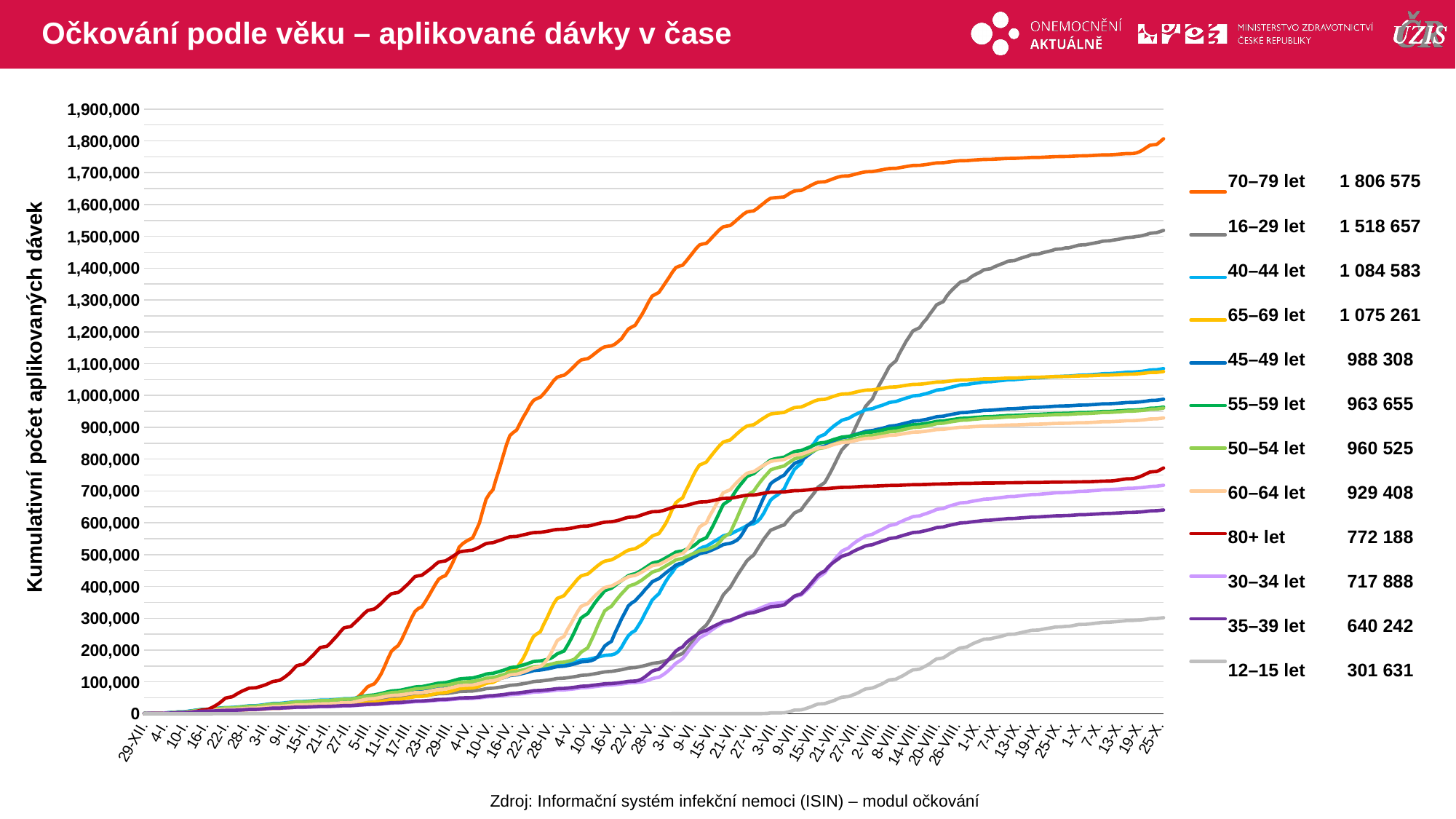

# Očkování podle věku – aplikované dávky v čase

### Chart

| Category | 70–79 | 16–29 | 40–44 | 65–69 | 45–49 | 55–59 | 50–54 | 60–64 | 80+ | 30–34 | 35–39 | 12–15 |
|---|---|---|---|---|---|---|---|---|---|---|---|---|
| 29-XII. | 356.0 | 803.0 | 882.0 | 406.0 | 795.0 | 671.0 | 758.0 | 531.0 | 418.0 | 613.0 | 512.0 | 0.0 |
| 30-XII. | 515.0 | 1205.0 | 1355.0 | 592.0 | 1183.0 | 1042.0 | 1132.0 | 827.0 | 616.0 | 880.0 | 752.0 | 0.0 |
| 31-XII. | 621.0 | 1351.0 | 1510.0 | 658.0 | 1307.0 | 1152.0 | 1254.0 | 915.0 | 739.0 | 984.0 | 841.0 | 0.0 |
| 1-I. | 630.0 | 1373.0 | 1553.0 | 672.0 | 1341.0 | 1180.0 | 1291.0 | 936.0 | 743.0 | 1001.0 | 860.0 | 0.0 |
| 2-I. | 674.0 | 1524.0 | 1748.0 | 729.0 | 1503.0 | 1302.0 | 1441.0 | 1045.0 | 755.0 | 1101.0 | 963.0 | 0.0 |
| 3-I. | 710.0 | 1621.0 | 1895.0 | 770.0 | 1621.0 | 1407.0 | 1553.0 | 1110.0 | 758.0 | 1184.0 | 1028.0 | 0.0 |
| 4-I. | 848.0 | 1971.0 | 2406.0 | 975.0 | 2082.0 | 1829.0 | 1975.0 | 1407.0 | 793.0 | 1473.0 | 1303.0 | 0.0 |
| 5-I. | 1015.0 | 2448.0 | 3014.0 | 1198.0 | 2658.0 | 2339.0 | 2568.0 | 1774.0 | 837.0 | 1835.0 | 1665.0 | 0.0 |
| 6-I. | 1267.0 | 3057.0 | 3819.0 | 1505.0 | 3410.0 | 2990.0 | 3308.0 | 2243.0 | 906.0 | 2289.0 | 2070.0 | 0.0 |
| 7-I. | 1743.0 | 3898.0 | 4784.0 | 1895.0 | 4351.0 | 3825.0 | 4239.0 | 2917.0 | 1324.0 | 2851.0 | 2632.0 | 0.0 |
| 8-I. | 2263.0 | 4859.0 | 6025.0 | 2359.0 | 5564.0 | 4839.0 | 5384.0 | 3701.0 | 2198.0 | 3522.0 | 3299.0 | 0.0 |
| 9-I. | 2449.0 | 5007.0 | 6234.0 | 2505.0 | 5775.0 | 5053.0 | 5579.0 | 3890.0 | 2386.0 | 3637.0 | 3437.0 | 0.0 |
| 10-I. | 2607.0 | 5155.0 | 6439.0 | 2636.0 | 5977.0 | 5235.0 | 5766.0 | 4039.0 | 2496.0 | 3752.0 | 3553.0 | 0.0 |
| 11-I. | 3080.0 | 6194.0 | 7730.0 | 3138.0 | 7164.0 | 6283.0 | 6853.0 | 4830.0 | 3143.0 | 4406.0 | 4220.0 | 0.0 |
| 12-I. | 4002.0 | 7315.0 | 9282.0 | 3848.0 | 8657.0 | 7563.0 | 8173.0 | 5861.0 | 4835.0 | 5224.0 | 5092.0 | 0.0 |
| 13-I. | 5221.0 | 8328.0 | 10724.0 | 4613.0 | 10042.0 | 8923.0 | 9612.0 | 6839.0 | 6566.0 | 5979.0 | 5954.0 | 0.0 |
| 14-I. | 6655.0 | 9417.0 | 12271.0 | 5513.0 | 11543.0 | 10403.0 | 11144.0 | 7970.0 | 8891.0 | 6756.0 | 6807.0 | 0.0 |
| 15-I. | 7902.0 | 10413.0 | 13659.0 | 6349.0 | 12861.0 | 11784.0 | 12593.0 | 9080.0 | 11222.0 | 7455.0 | 7542.0 | 0.0 |
| 16-I. | 8248.0 | 10548.0 | 13865.0 | 6520.0 | 13020.0 | 11980.0 | 12809.0 | 9255.0 | 12744.0 | 7545.0 | 7637.0 | 0.0 |
| 17-I. | 8475.0 | 10738.0 | 14032.0 | 6635.0 | 13176.0 | 12125.0 | 12979.0 | 9393.0 | 14405.0 | 7667.0 | 7728.0 | 0.0 |
| 18-I. | 9483.0 | 11518.0 | 15224.0 | 7373.0 | 14246.0 | 13177.0 | 14084.0 | 10279.0 | 19190.0 | 8284.0 | 8333.0 | 0.0 |
| 19-I. | 10482.0 | 12263.0 | 16362.0 | 8133.0 | 15365.0 | 14331.0 | 15249.0 | 11190.0 | 24942.0 | 8837.0 | 8897.0 | 1.0 |
| 20-I. | 11616.0 | 13039.0 | 17429.0 | 8859.0 | 16458.0 | 15505.0 | 16419.0 | 12156.0 | 31578.0 | 9373.0 | 9484.0 | 1.0 |
| 21-I. | 12762.0 | 13753.0 | 18503.0 | 9527.0 | 17448.0 | 16586.0 | 17538.0 | 12939.0 | 39931.0 | 9865.0 | 10012.0 | 1.0 |
| 22-I. | 13624.0 | 14320.0 | 19351.0 | 10006.0 | 18234.0 | 17432.0 | 18345.0 | 13513.0 | 48939.0 | 10250.0 | 10433.0 | 1.0 |
| 23-I. | 13839.0 | 14465.0 | 19554.0 | 10111.0 | 18409.0 | 17623.0 | 18556.0 | 13668.0 | 51447.0 | 10347.0 | 10533.0 | 1.0 |
| 24-I. | 13970.0 | 14587.0 | 19716.0 | 10197.0 | 18554.0 | 17759.0 | 18705.0 | 13772.0 | 53300.0 | 10441.0 | 10608.0 | 1.0 |
| 25-I. | 14491.0 | 15227.0 | 20533.0 | 10643.0 | 19331.0 | 18493.0 | 19434.0 | 14319.0 | 59479.0 | 10895.0 | 11043.0 | 1.0 |
| 26-I. | 15148.0 | 16027.0 | 21511.0 | 11228.0 | 20273.0 | 19481.0 | 20453.0 | 15038.0 | 65872.0 | 11429.0 | 11581.0 | 1.0 |
| 27-I. | 15745.0 | 16811.0 | 22543.0 | 11691.0 | 21270.0 | 20430.0 | 21495.0 | 15729.0 | 71378.0 | 11977.0 | 12127.0 | 1.0 |
| 28-I. | 16369.0 | 17686.0 | 23645.0 | 12183.0 | 22303.0 | 21362.0 | 22515.0 | 16514.0 | 76040.0 | 12566.0 | 12804.0 | 1.0 |
| 29-I. | 17028.0 | 18611.0 | 24898.0 | 12735.0 | 23627.0 | 22497.0 | 23767.0 | 17405.0 | 80396.0 | 13219.0 | 13448.0 | 1.0 |
| 30-I. | 17167.0 | 18714.0 | 25031.0 | 12854.0 | 23768.0 | 22642.0 | 23886.0 | 17525.0 | 81028.0 | 13289.0 | 13514.0 | 1.0 |
| 31-I. | 17323.0 | 18829.0 | 25170.0 | 12962.0 | 23894.0 | 22760.0 | 24017.0 | 17636.0 | 81691.0 | 13374.0 | 13605.0 | 1.0 |
| 1-II. | 17959.0 | 19782.0 | 26368.0 | 13522.0 | 24979.0 | 23743.0 | 25076.0 | 18423.0 | 84646.0 | 14001.0 | 14221.0 | 1.0 |
| 2-II. | 18836.0 | 20854.0 | 27759.0 | 14207.0 | 26377.0 | 24955.0 | 26360.0 | 19393.0 | 88000.0 | 14723.0 | 15026.0 | 1.0 |
| 3-II. | 19992.0 | 21869.0 | 29229.0 | 14972.0 | 27801.0 | 26336.0 | 27770.0 | 20370.0 | 91638.0 | 15476.0 | 15851.0 | 1.0 |
| 4-II. | 21337.0 | 23044.0 | 30805.0 | 15874.0 | 29348.0 | 27809.0 | 29339.0 | 21482.0 | 96443.0 | 16302.0 | 16757.0 | 1.0 |
| 5-II. | 22493.0 | 24035.0 | 32158.0 | 16679.0 | 30659.0 | 29112.0 | 30737.0 | 22567.0 | 101226.0 | 16979.0 | 17483.0 | 1.0 |
| 6-II. | 22655.0 | 24154.0 | 32322.0 | 16795.0 | 30795.0 | 29262.0 | 30897.0 | 22710.0 | 103013.0 | 17075.0 | 17568.0 | 1.0 |
| 7-II. | 22818.0 | 24293.0 | 32435.0 | 16885.0 | 30935.0 | 29402.0 | 31026.0 | 22816.0 | 105129.0 | 17154.0 | 17636.0 | 1.0 |
| 8-II. | 23783.0 | 25127.0 | 33619.0 | 17534.0 | 32005.0 | 30478.0 | 32085.0 | 23710.0 | 111243.0 | 17727.0 | 18260.0 | 1.0 |
| 9-II. | 24925.0 | 25835.0 | 34757.0 | 18254.0 | 33102.0 | 31581.0 | 33156.0 | 24559.0 | 118877.0 | 18291.0 | 18822.0 | 1.0 |
| 10-II. | 26258.0 | 26534.0 | 35895.0 | 18987.0 | 34237.0 | 32806.0 | 34346.0 | 25504.0 | 127667.0 | 18779.0 | 19399.0 | 1.0 |
| 11-II. | 27987.0 | 27344.0 | 37124.0 | 19898.0 | 35479.0 | 34061.0 | 35601.0 | 26554.0 | 138946.0 | 19342.0 | 20063.0 | 1.0 |
| 12-II. | 29462.0 | 28136.0 | 38277.0 | 20686.0 | 36572.0 | 35219.0 | 36760.0 | 27441.0 | 150387.0 | 19856.0 | 20618.0 | 1.0 |
| 13-II. | 29801.0 | 28278.0 | 38436.0 | 20826.0 | 36719.0 | 35407.0 | 36943.0 | 27589.0 | 153326.0 | 19934.0 | 20685.0 | 1.0 |
| 14-II. | 29888.0 | 28317.0 | 38486.0 | 20893.0 | 36763.0 | 35488.0 | 37026.0 | 27642.0 | 155128.0 | 19960.0 | 20714.0 | 1.0 |
| 15-II. | 30829.0 | 28925.0 | 39268.0 | 21417.0 | 37486.0 | 36215.0 | 37795.0 | 28221.0 | 164059.0 | 20384.0 | 21121.0 | 1.0 |
| 16-II. | 32043.0 | 29620.0 | 40054.0 | 22016.0 | 38165.0 | 36966.0 | 38587.0 | 28841.0 | 174678.0 | 20745.0 | 21501.0 | 1.0 |
| 17-II. | 33345.0 | 30309.0 | 40829.0 | 22619.0 | 38944.0 | 37846.0 | 39504.0 | 29531.0 | 184877.0 | 21156.0 | 21938.0 | 2.0 |
| 18-II. | 34714.0 | 30928.0 | 41716.0 | 23412.0 | 39802.0 | 38827.0 | 40446.0 | 30362.0 | 196688.0 | 21601.0 | 22422.0 | 2.0 |
| 19-II. | 35974.0 | 31643.0 | 42561.0 | 24028.0 | 40629.0 | 39725.0 | 41351.0 | 31010.0 | 207916.0 | 22025.0 | 22885.0 | 2.0 |
| 20-II. | 36115.0 | 31739.0 | 42649.0 | 24114.0 | 40733.0 | 39818.0 | 41440.0 | 31098.0 | 210137.0 | 22085.0 | 22944.0 | 2.0 |
| 21-II. | 36180.0 | 31769.0 | 42676.0 | 24154.0 | 40806.0 | 39865.0 | 41496.0 | 31148.0 | 211817.0 | 22109.0 | 22964.0 | 2.0 |
| 22-II. | 37046.0 | 32381.0 | 43329.0 | 24616.0 | 41378.0 | 40576.0 | 42169.0 | 31704.0 | 221846.0 | 22527.0 | 23296.0 | 2.0 |
| 23-II. | 38095.0 | 33096.0 | 44216.0 | 25256.0 | 42201.0 | 41424.0 | 43065.0 | 32372.0 | 233857.0 | 23023.0 | 23819.0 | 2.0 |
| 24-II. | 39498.0 | 33861.0 | 45089.0 | 25973.0 | 43053.0 | 42370.0 | 44000.0 | 33212.0 | 245069.0 | 23565.0 | 24288.0 | 2.0 |
| 25-II. | 41163.0 | 34737.0 | 46153.0 | 26765.0 | 44124.0 | 43436.0 | 45074.0 | 34077.0 | 258417.0 | 24167.0 | 24922.0 | 2.0 |
| 26-II. | 43119.0 | 35656.0 | 47186.0 | 27578.0 | 45068.0 | 44500.0 | 46068.0 | 34942.0 | 269832.0 | 24740.0 | 25461.0 | 2.0 |
| 27-II. | 43441.0 | 35798.0 | 47336.0 | 27655.0 | 45179.0 | 44619.0 | 46178.0 | 35036.0 | 272071.0 | 24822.0 | 25528.0 | 2.0 |
| 28-II. | 43584.0 | 35897.0 | 47460.0 | 27727.0 | 45300.0 | 44821.0 | 46340.0 | 35167.0 | 273731.0 | 24900.0 | 25574.0 | 2.0 |
| 1-III. | 46265.0 | 36669.0 | 48678.0 | 28787.0 | 46456.0 | 46515.0 | 47532.0 | 36617.0 | 283758.0 | 25497.0 | 26241.0 | 2.0 |
| 2-III. | 51585.0 | 37605.0 | 50328.0 | 30331.0 | 48014.0 | 49717.0 | 49332.0 | 39326.0 | 293742.0 | 26187.0 | 27018.0 | 2.0 |
| 3-III. | 60679.0 | 38666.0 | 52210.0 | 31983.0 | 49833.0 | 52402.0 | 51276.0 | 41707.0 | 304244.0 | 26972.0 | 27880.0 | 2.0 |
| 4-III. | 72854.0 | 39529.0 | 53857.0 | 33747.0 | 51467.0 | 54860.0 | 53026.0 | 44251.0 | 315262.0 | 27563.0 | 28700.0 | 2.0 |
| 5-III. | 84704.0 | 40491.0 | 55451.0 | 35163.0 | 52959.0 | 57100.0 | 54696.0 | 46165.0 | 324262.0 | 28280.0 | 29447.0 | 3.0 |
| 6-III. | 89606.0 | 40851.0 | 56009.0 | 35755.0 | 53490.0 | 58215.0 | 55449.0 | 46995.0 | 326878.0 | 28518.0 | 29734.0 | 3.0 |
| 7-III. | 94281.0 | 41239.0 | 56639.0 | 36410.0 | 54108.0 | 59112.0 | 56199.0 | 47670.0 | 329204.0 | 28741.0 | 30011.0 | 3.0 |
| 8-III. | 108187.0 | 42125.0 | 58100.0 | 37600.0 | 55481.0 | 61361.0 | 57850.0 | 49513.0 | 337210.0 | 29405.0 | 30739.0 | 3.0 |
| 9-III. | 125585.0 | 43278.0 | 59958.0 | 39016.0 | 57428.0 | 63844.0 | 60164.0 | 51619.0 | 346893.0 | 30173.0 | 31576.0 | 4.0 |
| 10-III. | 148238.0 | 44659.0 | 61761.0 | 40529.0 | 59014.0 | 66441.0 | 62032.0 | 53538.0 | 357282.0 | 31042.0 | 32558.0 | 4.0 |
| 11-III. | 173176.0 | 46227.0 | 63849.0 | 42366.0 | 61023.0 | 69087.0 | 64224.0 | 55646.0 | 368123.0 | 32090.0 | 33632.0 | 5.0 |
| 12-III. | 195624.0 | 47712.0 | 66062.0 | 44226.0 | 62954.0 | 71428.0 | 66254.0 | 57348.0 | 376764.0 | 32971.0 | 34598.0 | 5.0 |
| 13-III. | 206079.0 | 48154.0 | 66726.0 | 44693.0 | 63764.0 | 72379.0 | 67021.0 | 57958.0 | 379200.0 | 33187.0 | 34898.0 | 6.0 |
| 14-III. | 213703.0 | 48524.0 | 67244.0 | 45020.0 | 64228.0 | 73018.0 | 67649.0 | 58326.0 | 380892.0 | 33380.0 | 35122.0 | 8.0 |
| 15-III. | 231619.0 | 49809.0 | 68796.0 | 46356.0 | 65536.0 | 74621.0 | 69041.0 | 59475.0 | 388519.0 | 34095.0 | 35798.0 | 8.0 |
| 16-III. | 254485.0 | 51230.0 | 70894.0 | 48117.0 | 67468.0 | 77029.0 | 71345.0 | 61179.0 | 398709.0 | 35086.0 | 36750.0 | 8.0 |
| 17-III. | 277806.0 | 52614.0 | 72660.0 | 49849.0 | 69176.0 | 79284.0 | 73392.0 | 62797.0 | 408380.0 | 35992.0 | 37640.0 | 8.0 |
| 18-III. | 301587.0 | 53939.0 | 74433.0 | 51679.0 | 70878.0 | 81497.0 | 75530.0 | 64352.0 | 419910.0 | 36851.0 | 38585.0 | 8.0 |
| 19-III. | 321484.0 | 55604.0 | 76505.0 | 53726.0 | 72786.0 | 83991.0 | 77801.0 | 66252.0 | 430920.0 | 37748.0 | 39664.0 | 8.0 |
| 20-III. | 330768.0 | 56188.0 | 77121.0 | 54188.0 | 73331.0 | 84853.0 | 78815.0 | 66682.0 | 433342.0 | 38052.0 | 39994.0 | 9.0 |
| 21-III. | 335621.0 | 56480.0 | 77405.0 | 54371.0 | 73630.0 | 85192.0 | 79238.0 | 66877.0 | 434974.0 | 38233.0 | 40128.0 | 9.0 |
| 22-III. | 351504.0 | 57493.0 | 78925.0 | 56098.0 | 75141.0 | 87244.0 | 81010.0 | 68558.0 | 442841.0 | 38916.0 | 40838.0 | 9.0 |
| 23-III. | 369158.0 | 58715.0 | 80443.0 | 58050.0 | 76724.0 | 89483.0 | 82822.0 | 70347.0 | 450873.0 | 39674.0 | 41660.0 | 9.0 |
| 24-III. | 387972.0 | 59963.0 | 82202.0 | 60418.0 | 78456.0 | 91763.0 | 84662.0 | 72408.0 | 458974.0 | 40570.0 | 42478.0 | 9.0 |
| 25-III. | 406452.0 | 61276.0 | 84081.0 | 62746.0 | 80260.0 | 93972.0 | 86461.0 | 74501.0 | 468851.0 | 41391.0 | 43361.0 | 9.0 |
| 26-III. | 422755.0 | 62894.0 | 86345.0 | 65173.0 | 82286.0 | 96413.0 | 88598.0 | 76626.0 | 476741.0 | 42464.0 | 44511.0 | 10.0 |
| 27-III. | 429771.0 | 63267.0 | 86824.0 | 65744.0 | 82673.0 | 97197.0 | 89113.0 | 77129.0 | 478693.0 | 42700.0 | 44786.0 | 10.0 |
| 28-III. | 433957.0 | 63560.0 | 87271.0 | 66387.0 | 83151.0 | 97874.0 | 89606.0 | 77572.0 | 480090.0 | 42893.0 | 44997.0 | 10.0 |
| 29-III. | 451042.0 | 64653.0 | 88998.0 | 69051.0 | 84848.0 | 100261.0 | 91336.0 | 79897.0 | 486794.0 | 43697.0 | 45890.0 | 10.0 |
| 30-III. | 472061.0 | 66121.0 | 91016.0 | 71951.0 | 87190.0 | 103036.0 | 93738.0 | 82554.0 | 493351.0 | 44639.0 | 46885.0 | 10.0 |
| 31-III. | 495539.0 | 67794.0 | 93138.0 | 74939.0 | 89290.0 | 105935.0 | 95907.0 | 85053.0 | 500520.0 | 45689.0 | 47995.0 | 10.0 |
| 1-IV. | 523425.0 | 69665.0 | 95623.0 | 78366.0 | 91600.0 | 109126.0 | 98456.0 | 87945.0 | 507980.0 | 46950.0 | 49321.0 | 10.0 |
| 2-IV. | 533787.0 | 70247.0 | 96534.0 | 79381.0 | 92350.0 | 110260.0 | 99368.0 | 88733.0 | 510097.0 | 47323.0 | 49740.0 | 11.0 |
| 3-IV. | 541211.0 | 70752.0 | 97176.0 | 80025.0 | 92993.0 | 111110.0 | 100074.0 | 89429.0 | 511629.0 | 47614.0 | 50078.0 | 11.0 |
| 4-IV. | 547115.0 | 71065.0 | 97715.0 | 80444.0 | 93529.0 | 111819.0 | 100649.0 | 89853.0 | 513008.0 | 47801.0 | 50299.0 | 11.0 |
| 5-IV. | 552298.0 | 71377.0 | 98118.0 | 80823.0 | 93869.0 | 112293.0 | 101171.0 | 90289.0 | 513938.0 | 47994.0 | 50503.0 | 11.0 |
| 6-IV. | 575287.0 | 73022.0 | 100014.0 | 83184.0 | 95804.0 | 115048.0 | 103412.0 | 92558.0 | 518476.0 | 48948.0 | 51477.0 | 11.0 |
| 7-IV. | 598884.0 | 74326.0 | 101774.0 | 86057.0 | 97704.0 | 117736.0 | 105619.0 | 94811.0 | 523040.0 | 49818.0 | 52329.0 | 11.0 |
| 8-IV. | 638090.0 | 76290.0 | 104338.0 | 90605.0 | 100155.0 | 120800.0 | 108341.0 | 97957.0 | 529383.0 | 51055.0 | 53742.0 | 11.0 |
| 9-IV. | 674049.0 | 78824.0 | 107455.0 | 95464.0 | 103331.0 | 124569.0 | 111560.0 | 101327.0 | 534594.0 | 52706.0 | 55360.0 | 14.0 |
| 10-IV. | 691380.0 | 79691.0 | 109047.0 | 97326.0 | 104618.0 | 126078.0 | 112847.0 | 102558.0 | 536448.0 | 53252.0 | 56208.0 | 15.0 |
| 11-IV. | 703429.0 | 80306.0 | 109874.0 | 98368.0 | 105361.0 | 126905.0 | 113742.0 | 103275.0 | 537541.0 | 53579.0 | 56577.0 | 15.0 |
| 12-IV. | 739564.0 | 81822.0 | 112287.0 | 103743.0 | 107692.0 | 129963.0 | 116399.0 | 106512.0 | 541085.0 | 54559.0 | 57709.0 | 15.0 |
| 13-IV. | 773044.0 | 83358.0 | 115080.0 | 109107.0 | 110368.0 | 133099.0 | 119536.0 | 109613.0 | 544802.0 | 55680.0 | 58923.0 | 15.0 |
| 14-IV. | 809572.0 | 84876.0 | 117557.0 | 115927.0 | 112986.0 | 136193.0 | 122534.0 | 112932.0 | 548345.0 | 56752.0 | 60072.0 | 15.0 |
| 15-IV. | 845567.0 | 86903.0 | 120620.0 | 126499.0 | 115850.0 | 139857.0 | 125705.0 | 117014.0 | 552505.0 | 58105.0 | 61490.0 | 15.0 |
| 16-IV. | 873921.0 | 89239.0 | 124856.0 | 136138.0 | 119929.0 | 144247.0 | 129737.0 | 121672.0 | 555895.0 | 59729.0 | 63455.0 | 16.0 |
| 17-IV. | 883702.0 | 90158.0 | 126298.0 | 140628.0 | 121224.0 | 146079.0 | 131569.0 | 122974.0 | 556630.0 | 60379.0 | 64292.0 | 16.0 |
| 18-IV. | 891477.0 | 90914.0 | 127354.0 | 143382.0 | 122099.0 | 147023.0 | 132433.0 | 123824.0 | 557177.0 | 60894.0 | 64903.0 | 16.0 |
| 19-IV. | 912426.0 | 92742.0 | 130193.0 | 158951.0 | 124655.0 | 150186.0 | 135424.0 | 127342.0 | 559570.0 | 62076.0 | 66294.0 | 16.0 |
| 20-IV. | 932585.0 | 94429.0 | 132676.0 | 175274.0 | 127139.0 | 153322.0 | 138164.0 | 130872.0 | 562070.0 | 63194.0 | 67582.0 | 16.0 |
| 21-IV. | 950203.0 | 96202.0 | 135123.0 | 197155.0 | 129681.0 | 156555.0 | 140898.0 | 134804.0 | 564408.0 | 64470.0 | 68895.0 | 16.0 |
| 22-IV. | 970177.0 | 98387.0 | 138133.0 | 222906.0 | 132473.0 | 160379.0 | 144047.0 | 139319.0 | 567080.0 | 65891.0 | 70358.0 | 16.0 |
| 23-IV. | 984532.0 | 100982.0 | 141609.0 | 242986.0 | 135364.0 | 164071.0 | 147406.0 | 143751.0 | 569001.0 | 67714.0 | 72254.0 | 19.0 |
| 24-IV. | 990641.0 | 102005.0 | 142579.0 | 251152.0 | 136392.0 | 165018.0 | 148315.0 | 145656.0 | 569583.0 | 68249.0 | 72748.0 | 20.0 |
| 25-IV. | 994640.0 | 102613.0 | 143324.0 | 257558.0 | 137248.0 | 165882.0 | 149034.0 | 148620.0 | 569930.0 | 68695.0 | 73123.0 | 20.0 |
| 26-IV. | 1005788.0 | 104068.0 | 145043.0 | 281098.0 | 138934.0 | 168157.0 | 150793.0 | 157462.0 | 571476.0 | 69632.0 | 74126.0 | 21.0 |
| 27-IV. | 1018857.0 | 105427.0 | 146792.0 | 301795.0 | 140937.0 | 170624.0 | 152809.0 | 170048.0 | 573209.0 | 70565.0 | 75065.0 | 22.0 |
| 28-IV. | 1032825.0 | 107059.0 | 148950.0 | 325574.0 | 143149.0 | 173785.0 | 155260.0 | 186813.0 | 575214.0 | 71686.0 | 76173.0 | 22.0 |
| 29-IV. | 1047633.0 | 108759.0 | 151579.0 | 346763.0 | 145524.0 | 180251.0 | 157850.0 | 208897.0 | 577596.0 | 72959.0 | 77536.0 | 23.0 |
| 30-IV. | 1057574.0 | 110791.0 | 154354.0 | 362655.0 | 148128.0 | 188403.0 | 160687.0 | 230079.0 | 579060.0 | 74299.0 | 78949.0 | 24.0 |
| 1-V. | 1061148.0 | 111295.0 | 155123.0 | 366459.0 | 148812.0 | 192731.0 | 161497.0 | 236914.0 | 579423.0 | 74629.0 | 79317.0 | 24.0 |
| 2-V. | 1063732.0 | 111801.0 | 155738.0 | 371213.0 | 149415.0 | 197052.0 | 162226.0 | 242700.0 | 579778.0 | 74943.0 | 79643.0 | 25.0 |
| 3-V. | 1071453.0 | 113121.0 | 157632.0 | 384363.0 | 151407.0 | 214379.0 | 164535.0 | 264233.0 | 580989.0 | 75894.0 | 80622.0 | 25.0 |
| 4-V. | 1081267.0 | 114561.0 | 159925.0 | 397117.0 | 153678.0 | 233698.0 | 167221.0 | 282034.0 | 582797.0 | 76939.0 | 81724.0 | 26.0 |
| 5-V. | 1091753.0 | 116246.0 | 162206.0 | 409915.0 | 156210.0 | 255416.0 | 171043.0 | 301910.0 | 584709.0 | 78171.0 | 83015.0 | 27.0 |
| 6-V. | 1102899.0 | 118068.0 | 165218.0 | 422737.0 | 159287.0 | 278265.0 | 180897.0 | 320033.0 | 587074.0 | 79540.0 | 84478.0 | 27.0 |
| 7-V. | 1111367.0 | 120450.0 | 168501.0 | 432734.0 | 162673.0 | 300401.0 | 192992.0 | 337125.0 | 588940.0 | 81275.0 | 86186.0 | 28.0 |
| 8-V. | 1113853.0 | 121281.0 | 169632.0 | 436244.0 | 163749.0 | 308019.0 | 200450.0 | 341972.0 | 589320.0 | 81918.0 | 86802.0 | 28.0 |
| 9-V. | 1115619.0 | 121933.0 | 170479.0 | 438883.0 | 164514.0 | 314678.0 | 206836.0 | 345994.0 | 589688.0 | 82427.0 | 87235.0 | 28.0 |
| 10-V. | 1122709.0 | 123624.0 | 172904.0 | 447418.0 | 166889.0 | 330803.0 | 229385.0 | 357727.0 | 591706.0 | 83684.0 | 88648.0 | 31.0 |
| 11-V. | 1131272.0 | 125430.0 | 175485.0 | 456891.0 | 170813.0 | 346535.0 | 252228.0 | 369138.0 | 594391.0 | 85069.0 | 90006.0 | 32.0 |
| 12-V. | 1139393.0 | 127278.0 | 177999.0 | 465523.0 | 179813.0 | 360387.0 | 277904.0 | 379043.0 | 597054.0 | 86348.0 | 91227.0 | 34.0 |
| 13-V. | 1147438.0 | 129405.0 | 180727.0 | 473469.0 | 196114.0 | 372705.0 | 300735.0 | 388240.0 | 599737.0 | 87695.0 | 92621.0 | 45.0 |
| 14-V. | 1152782.0 | 131427.0 | 183347.0 | 479310.0 | 212682.0 | 386240.0 | 323225.0 | 396403.0 | 601825.0 | 89084.0 | 93960.0 | 50.0 |
| 15-V. | 1154657.0 | 132499.0 | 184239.0 | 481679.0 | 220810.0 | 390740.0 | 331278.0 | 399137.0 | 602600.0 | 89661.0 | 94521.0 | 53.0 |
| 16-V. | 1156058.0 | 133128.0 | 184899.0 | 483504.0 | 227458.0 | 394407.0 | 337462.0 | 401177.0 | 603270.0 | 90067.0 | 94884.0 | 56.0 |
| 17-V. | 1161017.0 | 134656.0 | 187926.0 | 489058.0 | 252877.0 | 402490.0 | 351484.0 | 406659.0 | 605026.0 | 91052.0 | 95913.0 | 59.0 |
| 18-V. | 1169844.0 | 136484.0 | 195257.0 | 495070.0 | 275290.0 | 410526.0 | 364761.0 | 412554.0 | 607562.0 | 92263.0 | 97104.0 | 73.0 |
| 19-V. | 1178818.0 | 138329.0 | 209462.0 | 501276.0 | 298396.0 | 418327.0 | 377269.0 | 418414.0 | 610761.0 | 93506.0 | 98392.0 | 76.0 |
| 20-V. | 1194753.0 | 140751.0 | 228441.0 | 508325.0 | 318490.0 | 426102.0 | 388466.0 | 424662.0 | 614487.0 | 94962.0 | 99897.0 | 86.0 |
| 21-V. | 1208938.0 | 143392.0 | 245135.0 | 513959.0 | 338928.0 | 433771.0 | 399866.0 | 430330.0 | 617099.0 | 96768.0 | 101660.0 | 92.0 |
| 22-V. | 1215122.0 | 144402.0 | 255086.0 | 516534.0 | 348172.0 | 437384.0 | 404199.0 | 432919.0 | 617783.0 | 97366.0 | 102276.0 | 97.0 |
| 23-V. | 1220564.0 | 145191.0 | 261251.0 | 518446.0 | 354870.0 | 439873.0 | 407552.0 | 434716.0 | 618278.0 | 97794.0 | 102728.0 | 98.0 |
| 24-V. | 1237835.0 | 147110.0 | 277783.0 | 524663.0 | 366854.0 | 445138.0 | 413684.0 | 439687.0 | 621220.0 | 99144.0 | 104720.0 | 101.0 |
| 25-V. | 1254585.0 | 149182.0 | 295559.0 | 530944.0 | 377848.0 | 451716.0 | 420225.0 | 445434.0 | 624816.0 | 100489.0 | 109278.0 | 102.0 |
| 26-V. | 1273913.0 | 151780.0 | 316964.0 | 538262.0 | 390811.0 | 458691.0 | 428407.0 | 451716.0 | 628288.0 | 102556.0 | 116692.0 | 106.0 |
| 27-V. | 1294586.0 | 154724.0 | 336410.0 | 548947.0 | 401840.0 | 465876.0 | 436158.0 | 458493.0 | 631781.0 | 105865.0 | 125197.0 | 108.0 |
| 28-V. | 1312353.0 | 158149.0 | 356954.0 | 557877.0 | 414492.0 | 473019.0 | 444666.0 | 464978.0 | 634514.0 | 110120.0 | 133839.0 | 113.0 |
| 29-V. | 1318193.0 | 159464.0 | 367673.0 | 562724.0 | 419901.0 | 475935.0 | 448394.0 | 467020.0 | 635023.0 | 112697.0 | 137418.0 | 114.0 |
| 30-V. | 1323868.0 | 160518.0 | 376840.0 | 565829.0 | 424480.0 | 478036.0 | 451216.0 | 468553.0 | 635515.0 | 114413.0 | 139632.0 | 115.0 |
| 31-V. | 1339135.0 | 163471.0 | 396397.0 | 580973.0 | 433242.0 | 483571.0 | 457586.0 | 473820.0 | 637694.0 | 120759.0 | 149073.0 | 118.0 |
| 1-VI. | 1355005.0 | 166681.0 | 415009.0 | 597085.0 | 441848.0 | 489365.0 | 463937.0 | 479476.0 | 640712.0 | 128124.0 | 159418.0 | 123.0 |
| 2-VI. | 1370720.0 | 170173.0 | 431419.0 | 618499.0 | 450275.0 | 495268.0 | 470240.0 | 485456.0 | 644421.0 | 137094.0 | 171705.0 | 132.0 |
| 3-VI. | 1387636.0 | 173911.0 | 444567.0 | 643241.0 | 458003.0 | 501256.0 | 476317.0 | 491580.0 | 648180.0 | 147322.0 | 184051.0 | 143.0 |
| 4-VI. | 1401822.0 | 180804.0 | 460943.0 | 662825.0 | 467209.0 | 507793.0 | 483317.0 | 497592.0 | 650902.0 | 158373.0 | 196589.0 | 187.0 |
| 5-VI. | 1406360.0 | 185000.0 | 467318.0 | 671496.0 | 471110.0 | 510006.0 | 485874.0 | 500282.0 | 651529.0 | 164994.0 | 204444.0 | 200.0 |
| 6-VI. | 1409245.0 | 189431.0 | 471694.0 | 677879.0 | 473588.0 | 511400.0 | 487584.0 | 503570.0 | 651865.0 | 172771.0 | 209655.0 | 203.0 |
| 7-VI. | 1421547.0 | 199799.0 | 482823.0 | 701470.0 | 479822.0 | 516147.0 | 492530.0 | 513515.0 | 654226.0 | 186266.0 | 222206.0 | 213.0 |
| 8-VI. | 1434678.0 | 213620.0 | 492632.0 | 722016.0 | 485697.0 | 520800.0 | 497399.0 | 526706.0 | 657089.0 | 200488.0 | 231578.0 | 220.0 |
| 9-VI. | 1448035.0 | 228509.0 | 501561.0 | 745153.0 | 491288.0 | 525716.0 | 502369.0 | 543542.0 | 659850.0 | 213998.0 | 239335.0 | 230.0 |
| 10-VI. | 1461894.0 | 244363.0 | 509631.0 | 765582.0 | 496567.0 | 533323.0 | 506870.0 | 565100.0 | 662809.0 | 225858.0 | 246225.0 | 238.0 |
| 11-VI. | 1473074.0 | 259264.0 | 518502.0 | 781524.0 | 502683.0 | 543006.0 | 512139.0 | 586529.0 | 665008.0 | 237742.0 | 254080.0 | 259.0 |
| 12-VI. | 1476161.0 | 269099.0 | 523297.0 | 785822.0 | 505468.0 | 548160.0 | 514184.0 | 593892.0 | 665534.0 | 244417.0 | 258433.0 | 267.0 |
| 13-VI. | 1477889.0 | 278584.0 | 526269.0 | 790552.0 | 507087.0 | 552769.0 | 515495.0 | 599624.0 | 665842.0 | 249619.0 | 261981.0 | 273.0 |
| 14-VI. | 1488355.0 | 294460.0 | 532679.0 | 804487.0 | 511506.0 | 570954.0 | 519813.0 | 621592.0 | 667819.0 | 258496.0 | 268077.0 | 289.0 |
| 15-VI. | 1499853.0 | 313112.0 | 539307.0 | 817780.0 | 515988.0 | 590752.0 | 524303.0 | 639749.0 | 670077.0 | 265911.0 | 273737.0 | 295.0 |
| 16-VI. | 1511036.0 | 332954.0 | 545481.0 | 830864.0 | 520669.0 | 612531.0 | 529561.0 | 659491.0 | 672257.0 | 272987.0 | 278809.0 | 304.0 |
| 17-VI. | 1521856.0 | 352094.0 | 551851.0 | 843383.0 | 525635.0 | 635098.0 | 540107.0 | 677031.0 | 674614.0 | 278922.0 | 283878.0 | 313.0 |
| 18-VI. | 1529890.0 | 373251.0 | 559028.0 | 853442.0 | 531385.0 | 657279.0 | 553060.0 | 694037.0 | 676306.0 | 285664.0 | 289234.0 | 333.0 |
| 19-VI. | 1532236.0 | 385279.0 | 561991.0 | 857073.0 | 533629.0 | 664916.0 | 560790.0 | 698964.0 | 676748.0 | 288891.0 | 291898.0 | 340.0 |
| 20-VI. | 1533880.0 | 396131.0 | 563842.0 | 859810.0 | 535075.0 | 671586.0 | 567380.0 | 703046.0 | 677000.0 | 291428.0 | 293580.0 | 345.0 |
| 21-VI. | 1541914.0 | 413849.0 | 569204.0 | 869006.0 | 539325.0 | 688332.0 | 590330.0 | 715126.0 | 678649.0 | 296703.0 | 297800.0 | 366.0 |
| 22-VI. | 1551495.0 | 432009.0 | 574674.0 | 878999.0 | 544957.0 | 704628.0 | 613326.0 | 726678.0 | 680780.0 | 301738.0 | 302144.0 | 391.0 |
| 23-VI. | 1560811.0 | 448615.0 | 579685.0 | 888358.0 | 555041.0 | 718656.0 | 638744.0 | 737041.0 | 682926.0 | 307026.0 | 306146.0 | 403.0 |
| 24-VI. | 1569975.0 | 464627.0 | 585105.0 | 897276.0 | 571787.0 | 731467.0 | 661496.0 | 746633.0 | 684919.0 | 312331.0 | 310021.0 | 417.0 |
| 25-VI. | 1576659.0 | 480598.0 | 591181.0 | 903824.0 | 589381.0 | 745483.0 | 684431.0 | 755388.0 | 686431.0 | 317793.0 | 314258.0 | 467.0 |
| 26-VI. | 1578705.0 | 490337.0 | 594952.0 | 906290.0 | 598234.0 | 750268.0 | 692797.0 | 758405.0 | 686905.0 | 320128.0 | 316215.0 | 472.0 |
| 27-VI. | 1580054.0 | 498698.0 | 597051.0 | 908142.0 | 605504.0 | 754206.0 | 699291.0 | 760690.0 | 687169.0 | 322422.0 | 317715.0 | 479.0 |
| 28-VI. | 1587259.0 | 515670.0 | 603452.0 | 915069.0 | 632262.0 | 763422.0 | 714568.0 | 767330.0 | 688679.0 | 327161.0 | 321054.0 | 493.0 |
| 29-VI. | 1595964.0 | 532400.0 | 614072.0 | 922632.0 | 656134.0 | 772416.0 | 728889.0 | 774401.0 | 690731.0 | 331764.0 | 324532.0 | 527.0 |
| 30-VI. | 1604298.0 | 549014.0 | 630457.0 | 929585.0 | 680199.0 | 781130.0 | 742206.0 | 780871.0 | 692699.0 | 336483.0 | 328147.0 | 567.0 |
| 1-VII. | 1613213.0 | 562820.0 | 651397.0 | 936246.0 | 701197.0 | 789033.0 | 753831.0 | 787197.0 | 694727.0 | 340500.0 | 331621.0 | 967.0 |
| 2-VII. | 1619785.0 | 576767.0 | 671130.0 | 941786.0 | 722717.0 | 797315.0 | 766054.0 | 792818.0 | 696164.0 | 345180.0 | 335845.0 | 2487.0 |
| 3-VII. | 1621253.0 | 580993.0 | 680614.0 | 943391.0 | 731189.0 | 800249.0 | 769880.0 | 794694.0 | 696438.0 | 346315.0 | 336867.0 | 2646.0 |
| 4-VII. | 1622099.0 | 585315.0 | 687014.0 | 944495.0 | 737288.0 | 802441.0 | 772930.0 | 796078.0 | 696583.0 | 347441.0 | 338002.0 | 2791.0 |
| 5-VII. | 1622998.0 | 589770.0 | 696135.0 | 945613.0 | 744117.0 | 804261.0 | 775823.0 | 797410.0 | 696735.0 | 348663.0 | 339280.0 | 2827.0 |
| 6-VII. | 1623999.0 | 593077.0 | 706409.0 | 946779.0 | 749716.0 | 806081.0 | 778484.0 | 798777.0 | 696925.0 | 349786.0 | 341937.0 | 2853.0 |
| 7-VII. | 1630833.0 | 606130.0 | 728927.0 | 952277.0 | 763443.0 | 812216.0 | 786412.0 | 803896.0 | 698325.0 | 354597.0 | 350757.0 | 5096.0 |
| 8-VII. | 1637562.0 | 618342.0 | 747918.0 | 957786.0 | 774313.0 | 818018.0 | 793328.0 | 808793.0 | 699644.0 | 360169.0 | 360012.0 | 7818.0 |
| 9-VII. | 1642518.0 | 630676.0 | 767596.0 | 961952.0 | 786092.0 | 823624.0 | 800637.0 | 812968.0 | 700740.0 | 366876.0 | 369529.0 | 11349.0 |
| 10-VII. | 1643514.0 | 635880.0 | 777422.0 | 963028.0 | 790930.0 | 825450.0 | 803408.0 | 814181.0 | 700936.0 | 370368.0 | 373360.0 | 11539.0 |
| 11-VII. | 1644321.0 | 640274.0 | 785864.0 | 963865.0 | 794889.0 | 826860.0 | 805689.0 | 815067.0 | 701135.0 | 373036.0 | 375995.0 | 12239.0 |
| 12-VII. | 1649411.0 | 655362.0 | 805492.0 | 968193.0 | 803708.0 | 831172.0 | 811089.0 | 818851.0 | 702244.0 | 382528.0 | 386793.0 | 14903.0 |
| 13-VII. | 1655022.0 | 668927.0 | 823300.0 | 973117.0 | 811656.0 | 835583.0 | 816423.0 | 822870.0 | 703441.0 | 392502.0 | 397918.0 | 18599.0 |
| 14-VII. | 1660594.0 | 682147.0 | 839390.0 | 978009.0 | 819570.0 | 840134.0 | 821807.0 | 827156.0 | 704679.0 | 403551.0 | 410569.0 | 22053.0 |
| 15-VII. | 1666173.0 | 695577.0 | 852332.0 | 982860.0 | 826860.0 | 844666.0 | 827027.0 | 831246.0 | 705879.0 | 415415.0 | 423086.0 | 26658.0 |
| 16-VII. | 1670045.0 | 712155.0 | 868120.0 | 986466.0 | 835586.0 | 849498.0 | 832747.0 | 834991.0 | 706705.0 | 428234.0 | 435755.0 | 30597.0 |
| 17-VII. | 1670926.0 | 719035.0 | 873703.0 | 987379.0 | 838617.0 | 851155.0 | 834794.0 | 836060.0 | 706873.0 | 435115.0 | 443345.0 | 31198.0 |
| 18-VII. | 1671545.0 | 726709.0 | 877736.0 | 988054.0 | 840810.0 | 852214.0 | 836207.0 | 836852.0 | 707005.0 | 442884.0 | 448609.0 | 31834.0 |
| 19-VII. | 1675079.0 | 745419.0 | 888710.0 | 991403.0 | 846651.0 | 855700.0 | 840412.0 | 839938.0 | 707737.0 | 457350.0 | 461193.0 | 35413.0 |
| 20-VII. | 1679147.0 | 765156.0 | 898208.0 | 995273.0 | 852192.0 | 859315.0 | 844591.0 | 843473.0 | 708718.0 | 472146.0 | 471000.0 | 38775.0 |
| 21-VII. | 1683101.0 | 786625.0 | 906936.0 | 998863.0 | 857224.0 | 862813.0 | 848624.0 | 846782.0 | 709665.0 | 486172.0 | 479221.0 | 42851.0 |
| 22-VII. | 1686515.0 | 808191.0 | 914118.0 | 1002125.0 | 861805.0 | 866056.0 | 852224.0 | 849625.0 | 710533.0 | 498361.0 | 486486.0 | 47994.0 |
| 23-VII. | 1688912.0 | 828785.0 | 922025.0 | 1004326.0 | 866832.0 | 869272.0 | 855893.0 | 852053.0 | 711191.0 | 510495.0 | 494411.0 | 51742.0 |
| 24-VII. | 1689587.0 | 839955.0 | 925504.0 | 1005021.0 | 869133.0 | 870560.0 | 857345.0 | 852927.0 | 711349.0 | 516098.0 | 498037.0 | 52880.0 |
| 25-VII. | 1689915.0 | 851110.0 | 928000.0 | 1005409.0 | 870463.0 | 871295.0 | 858235.0 | 853434.0 | 711430.0 | 520770.0 | 501011.0 | 53918.0 |
| 26-VII. | 1692432.0 | 874925.0 | 934339.0 | 1007672.0 | 874162.0 | 873751.0 | 861009.0 | 855723.0 | 711997.0 | 530557.0 | 507505.0 | 58048.0 |
| 27-VII. | 1695307.0 | 897786.0 | 940114.0 | 1010322.0 | 877622.0 | 876353.0 | 863936.0 | 858338.0 | 712737.0 | 538549.0 | 513023.0 | 61941.0 |
| 28-VII. | 1698111.0 | 920913.0 | 945075.0 | 1012801.0 | 880719.0 | 878803.0 | 866635.0 | 860731.0 | 713417.0 | 545745.0 | 517828.0 | 66772.0 |
| 29-VII. | 1700695.0 | 942513.0 | 949640.0 | 1015050.0 | 883738.0 | 881212.0 | 869244.0 | 862865.0 | 714117.0 | 551641.0 | 522272.0 | 72724.0 |
| 30-VII. | 1702643.0 | 965288.0 | 955058.0 | 1016779.0 | 887414.0 | 883810.0 | 872386.0 | 864846.0 | 714605.0 | 558229.0 | 527137.0 | 77938.0 |
| 31-VII. | 1703202.0 | 977469.0 | 957219.0 | 1017315.0 | 888892.0 | 884712.0 | 873502.0 | 865515.0 | 714756.0 | 561074.0 | 529423.0 | 79113.0 |
| 1-VIII. | 1703504.0 | 988138.0 | 958575.0 | 1017637.0 | 889813.0 | 885277.0 | 874190.0 | 865911.0 | 714825.0 | 563629.0 | 530921.0 | 80765.0 |
| 2-VIII. | 1705286.0 | 1010848.0 | 962489.0 | 1019238.0 | 892221.0 | 887077.0 | 876250.0 | 867556.0 | 715293.0 | 569341.0 | 535014.0 | 84735.0 |
| 3-VIII. | 1707423.0 | 1031491.0 | 966106.0 | 1021113.0 | 894659.0 | 889077.0 | 878411.0 | 869379.0 | 715794.0 | 574570.0 | 538706.0 | 89640.0 |
| 4-VIII. | 1709397.0 | 1050406.0 | 969576.0 | 1022886.0 | 897129.0 | 891019.0 | 880513.0 | 871168.0 | 716315.0 | 579794.0 | 542259.0 | 94366.0 |
| 5-VIII. | 1711379.0 | 1069854.0 | 973411.0 | 1024698.0 | 899901.0 | 893300.0 | 882901.0 | 873043.0 | 716798.0 | 585025.0 | 545849.0 | 100580.0 |
| 6-VIII. | 1713007.0 | 1090290.0 | 977940.0 | 1026178.0 | 903384.0 | 895793.0 | 885817.0 | 874937.0 | 717212.0 | 591047.0 | 550276.0 | 106075.0 |
| 7-VIII. | 1713524.0 | 1100019.0 | 979722.0 | 1026665.0 | 904705.0 | 896718.0 | 886879.0 | 875533.0 | 717314.0 | 593327.0 | 551884.0 | 107324.0 |
| 8-VIII. | 1713851.0 | 1108806.0 | 981106.0 | 1027009.0 | 905709.0 | 897337.0 | 887661.0 | 875951.0 | 717383.0 | 595516.0 | 553253.0 | 108507.0 |
| 9-VIII. | 1715509.0 | 1131656.0 | 984876.0 | 1028522.0 | 908418.0 | 899401.0 | 890042.0 | 877659.0 | 717785.0 | 601108.0 | 556778.0 | 114249.0 |
| 10-VIII. | 1717447.0 | 1150496.0 | 988320.0 | 1030251.0 | 911044.0 | 901495.0 | 892238.0 | 879452.0 | 718287.0 | 605708.0 | 559862.0 | 119270.0 |
| 11-VIII. | 1719319.0 | 1170108.0 | 991889.0 | 1031938.0 | 913789.0 | 903604.0 | 894593.0 | 881263.0 | 718785.0 | 610703.0 | 563089.0 | 125614.0 |
| 12-VIII. | 1721114.0 | 1186066.0 | 994911.0 | 1033551.0 | 916209.0 | 905596.0 | 896852.0 | 882929.0 | 719267.0 | 614682.0 | 565952.0 | 132336.0 |
| 13-VIII. | 1722651.0 | 1202866.0 | 998726.0 | 1034901.0 | 919406.0 | 908039.0 | 899598.0 | 884642.0 | 719651.0 | 619326.0 | 569254.0 | 137699.0 |
| 14-VIII. | 1722968.0 | 1207994.0 | 999762.0 | 1035141.0 | 920240.0 | 908625.0 | 900247.0 | 885051.0 | 719737.0 | 620594.0 | 570095.0 | 138833.0 |
| 15-VIII. | 1723180.0 | 1213232.0 | 1000677.0 | 1035387.0 | 920853.0 | 909091.0 | 900736.0 | 885337.0 | 719786.0 | 621741.0 | 570966.0 | 140275.0 |
| 16-VIII. | 1724474.0 | 1228672.0 | 1003675.0 | 1036578.0 | 923125.0 | 910762.0 | 902622.0 | 886707.0 | 720099.0 | 625850.0 | 573605.0 | 145912.0 |
| 17-VIII. | 1725777.0 | 1240203.0 | 1006024.0 | 1037774.0 | 925072.0 | 912248.0 | 904290.0 | 887935.0 | 720483.0 | 629075.0 | 575684.0 | 151264.0 |
| 18-VIII. | 1727471.0 | 1255747.0 | 1009557.0 | 1039399.0 | 927747.0 | 914329.0 | 906567.0 | 889666.0 | 720899.0 | 633106.0 | 578574.0 | 157490.0 |
| 19-VIII. | 1729201.0 | 1269914.0 | 1012941.0 | 1040895.0 | 930225.0 | 916331.0 | 908764.0 | 891323.0 | 721354.0 | 637097.0 | 581423.0 | 165382.0 |
| 20-VIII. | 1730691.0 | 1284890.0 | 1016955.0 | 1042251.0 | 933369.0 | 918720.0 | 911590.0 | 892939.0 | 721731.0 | 641862.0 | 584915.0 | 172294.0 |
| 21-VIII. | 1731101.0 | 1290242.0 | 1018142.0 | 1042595.0 | 934305.0 | 919402.0 | 912420.0 | 893384.0 | 721824.0 | 643482.0 | 585956.0 | 173443.0 |
| 22-VIII. | 1731344.0 | 1295117.0 | 1019084.0 | 1042874.0 | 934976.0 | 919869.0 | 912978.0 | 893679.0 | 721867.0 | 644925.0 | 586830.0 | 175834.0 |
| 23-VIII. | 1732796.0 | 1312224.0 | 1022522.0 | 1044171.0 | 937594.0 | 921728.0 | 915054.0 | 895137.0 | 722230.0 | 649408.0 | 589969.0 | 182385.0 |
| 24-VIII. | 1734221.0 | 1325211.0 | 1025367.0 | 1045504.0 | 939824.0 | 923415.0 | 916988.0 | 896571.0 | 722591.0 | 652999.0 | 592530.0 | 189689.0 |
| 25-VIII. | 1735617.0 | 1336225.0 | 1027888.0 | 1046678.0 | 941796.0 | 924949.0 | 918652.0 | 897810.0 | 722932.0 | 656298.0 | 594881.0 | 195240.0 |
| 26-VIII. | 1736762.0 | 1345815.0 | 1030312.0 | 1047731.0 | 943623.0 | 926431.0 | 920199.0 | 899006.0 | 723249.0 | 659090.0 | 596951.0 | 201619.0 |
| 27-VIII. | 1737673.0 | 1355942.0 | 1033279.0 | 1048584.0 | 945874.0 | 928076.0 | 922132.0 | 900167.0 | 723530.0 | 662381.0 | 599347.0 | 206749.0 |
| 28-VIII. | 1737883.0 | 1358998.0 | 1034037.0 | 1048771.0 | 946446.0 | 928439.0 | 922600.0 | 900409.0 | 723590.0 | 663224.0 | 599980.0 | 208121.0 |
| 29-VIII. | 1738026.0 | 1361916.0 | 1034609.0 | 1048869.0 | 946877.0 | 928690.0 | 922918.0 | 900588.0 | 723621.0 | 663952.0 | 600480.0 | 210019.0 |
| 30-VIII. | 1738883.0 | 1370741.0 | 1036553.0 | 1049605.0 | 948405.0 | 929789.0 | 924207.0 | 901462.0 | 723880.0 | 666467.0 | 602237.0 | 216197.0 |
| 31-VIII. | 1739725.0 | 1377903.0 | 1038201.0 | 1050327.0 | 949671.0 | 930709.0 | 925325.0 | 902242.0 | 724115.0 | 668471.0 | 603619.0 | 221443.0 |
| 1-IX. | 1740409.0 | 1383015.0 | 1039404.0 | 1050898.0 | 950619.0 | 931400.0 | 926155.0 | 902845.0 | 724330.0 | 670112.0 | 604730.0 | 225819.0 |
| 2-IX. | 1741147.0 | 1388363.0 | 1040823.0 | 1051497.0 | 951660.0 | 932216.0 | 927082.0 | 903461.0 | 724577.0 | 671805.0 | 605925.0 | 229976.0 |
| 3-IX. | 1741760.0 | 1395103.0 | 1042672.0 | 1052028.0 | 953154.0 | 933233.0 | 928329.0 | 904208.0 | 724773.0 | 674050.0 | 607406.0 | 234259.0 |
| 4-IX. | 1741872.0 | 1396797.0 | 1043097.0 | 1052140.0 | 953498.0 | 933467.0 | 928582.0 | 904351.0 | 724806.0 | 674572.0 | 607777.0 | 234823.0 |
| 5-IX. | 1741959.0 | 1398334.0 | 1043460.0 | 1052227.0 | 953749.0 | 933610.0 | 928794.0 | 904456.0 | 724826.0 | 675003.0 | 608129.0 | 235427.0 |
| 6-IX. | 1742531.0 | 1404078.0 | 1044695.0 | 1052708.0 | 954664.0 | 934266.0 | 929583.0 | 904992.0 | 724986.0 | 676613.0 | 609205.0 | 238421.0 |
| 7-IX. | 1743105.0 | 1408330.0 | 1045788.0 | 1053139.0 | 955472.0 | 934918.0 | 930298.0 | 905500.0 | 725165.0 | 677852.0 | 610079.0 | 240643.0 |
| 8-IX. | 1743666.0 | 1412658.0 | 1046838.0 | 1053629.0 | 956249.0 | 935576.0 | 931018.0 | 905998.0 | 725348.0 | 679167.0 | 610964.0 | 242983.0 |
| 9-IX. | 1744270.0 | 1416659.0 | 1047926.0 | 1054186.0 | 957138.0 | 936309.0 | 931784.0 | 906513.0 | 725568.0 | 680401.0 | 611907.0 | 246121.0 |
| 10-IX. | 1744852.0 | 1421807.0 | 1049408.0 | 1054721.0 | 958283.0 | 937178.0 | 932751.0 | 907132.0 | 725727.0 | 682044.0 | 613174.0 | 249393.0 |
| 11-IX. | 1744960.0 | 1422996.0 | 1049688.0 | 1054825.0 | 958562.0 | 937359.0 | 932974.0 | 907249.0 | 725758.0 | 682424.0 | 613450.0 | 249808.0 |
| 12-IX. | 1745008.0 | 1423753.0 | 1049875.0 | 1054880.0 | 958692.0 | 937452.0 | 933108.0 | 907316.0 | 725773.0 | 682680.0 | 613620.0 | 250095.0 |
| 13-IX. | 1745607.0 | 1428148.0 | 1050901.0 | 1055345.0 | 959515.0 | 938086.0 | 933834.0 | 907823.0 | 725926.0 | 683957.0 | 614522.0 | 252381.0 |
| 14-IX. | 1746207.0 | 1431755.0 | 1051762.0 | 1055833.0 | 960238.0 | 938636.0 | 934474.0 | 908316.0 | 726110.0 | 685068.0 | 615316.0 | 254882.0 |
| 15-IX. | 1746718.0 | 1435108.0 | 1052629.0 | 1056262.0 | 960922.0 | 939232.0 | 935124.0 | 908790.0 | 726304.0 | 686127.0 | 616070.0 | 257345.0 |
| 16-IX. | 1747237.0 | 1438279.0 | 1053504.0 | 1056750.0 | 961580.0 | 939842.0 | 935787.0 | 909277.0 | 726487.0 | 687156.0 | 616808.0 | 259536.0 |
| 17-IX. | 1747774.0 | 1442448.0 | 1054765.0 | 1057199.0 | 962564.0 | 940567.0 | 936581.0 | 909803.0 | 726687.0 | 688574.0 | 617799.0 | 261953.0 |
| 18-IX. | 1747876.0 | 1443548.0 | 1055051.0 | 1057280.0 | 962788.0 | 940715.0 | 936780.0 | 909913.0 | 726703.0 | 688910.0 | 618070.0 | 262473.0 |
| 19-IX. | 1747917.0 | 1444288.0 | 1055243.0 | 1057317.0 | 962899.0 | 940782.0 | 936885.0 | 909956.0 | 726715.0 | 689123.0 | 618221.0 | 262791.0 |
| 20-IX. | 1748410.0 | 1447515.0 | 1056097.0 | 1057747.0 | 963571.0 | 941317.0 | 937488.0 | 910403.0 | 726848.0 | 690166.0 | 618968.0 | 264768.0 |
| 21-IX. | 1748915.0 | 1450364.0 | 1056880.0 | 1058178.0 | 964198.0 | 941795.0 | 938041.0 | 910815.0 | 727002.0 | 691094.0 | 619613.0 | 266993.0 |
| 22-IX. | 1749415.0 | 1452552.0 | 1057559.0 | 1058525.0 | 964740.0 | 942255.0 | 938534.0 | 911228.0 | 727141.0 | 691864.0 | 620202.0 | 268557.0 |
| 23-IX. | 1750039.0 | 1455244.0 | 1058429.0 | 1059011.0 | 965441.0 | 942840.0 | 939138.0 | 911721.0 | 727579.0 | 692772.0 | 620879.0 | 270085.0 |
| 24-IX. | 1750560.0 | 1459090.0 | 1059539.0 | 1059493.0 | 966409.0 | 943548.0 | 939918.0 | 912285.0 | 727760.0 | 694061.0 | 621761.0 | 272468.0 |
| 25-IX. | 1750641.0 | 1460070.0 | 1059789.0 | 1059575.0 | 966616.0 | 943678.0 | 940085.0 | 912380.0 | 727789.0 | 694343.0 | 621982.0 | 272848.0 |
| 26-IX. | 1750670.0 | 1460825.0 | 1059961.0 | 1059613.0 | 966754.0 | 943764.0 | 940197.0 | 912435.0 | 727798.0 | 694555.0 | 622137.0 | 273137.0 |
| 27-IX. | 1751138.0 | 1463620.0 | 1060771.0 | 1059981.0 | 967416.0 | 944258.0 | 940754.0 | 912862.0 | 727937.0 | 695505.0 | 622802.0 | 274399.0 |
| 28-IX. | 1751162.0 | 1463855.0 | 1060836.0 | 1060005.0 | 967461.0 | 944285.0 | 940790.0 | 912884.0 | 727949.0 | 695584.0 | 622852.0 | 274556.0 |
| 29-IX. | 1751698.0 | 1466694.0 | 1061728.0 | 1060430.0 | 968142.0 | 944887.0 | 941444.0 | 913414.0 | 728130.0 | 696565.0 | 623575.0 | 276244.0 |
| 30-IX. | 1752330.0 | 1469427.0 | 1062599.0 | 1060938.0 | 968877.0 | 945519.0 | 942121.0 | 913973.0 | 728446.0 | 697537.0 | 624362.0 | 278487.0 |
| 1-X. | 1752829.0 | 1472474.0 | 1063729.0 | 1061423.0 | 969786.0 | 946264.0 | 942923.0 | 914519.0 | 728598.0 | 698644.0 | 625243.0 | 280551.0 |
| 2-X. | 1752906.0 | 1473259.0 | 1063917.0 | 1061478.0 | 969935.0 | 946372.0 | 943044.0 | 914590.0 | 728618.0 | 698884.0 | 625427.0 | 280801.0 |
| 3-X. | 1752942.0 | 1473680.0 | 1064029.0 | 1061526.0 | 970018.0 | 946435.0 | 943121.0 | 914628.0 | 728636.0 | 699044.0 | 625536.0 | 280949.0 |
| 4-X. | 1753480.0 | 1475955.0 | 1064768.0 | 1061992.0 | 970656.0 | 946946.0 | 943723.0 | 915136.0 | 728897.0 | 699906.0 | 626166.0 | 282038.0 |
| 5-X. | 1754067.0 | 1477825.0 | 1065479.0 | 1062472.0 | 971273.0 | 947518.0 | 944307.0 | 915655.0 | 729342.0 | 700673.0 | 626720.0 | 283144.0 |
| 6-X. | 1754718.0 | 1479811.0 | 1066312.0 | 1062987.0 | 972006.0 | 948122.0 | 944974.0 | 916223.0 | 729904.0 | 701442.0 | 627331.0 | 284490.0 |
| 7-X. | 1755338.0 | 1481821.0 | 1067099.0 | 1063529.0 | 972731.0 | 948779.0 | 945616.0 | 916813.0 | 730311.0 | 702257.0 | 627939.0 | 285476.0 |
| 8-X. | 1756019.0 | 1484718.0 | 1068381.0 | 1064160.0 | 973815.0 | 949721.0 | 946676.0 | 917563.0 | 730827.0 | 703470.0 | 628855.0 | 286972.0 |
| 9-X. | 1756119.0 | 1485613.0 | 1068625.0 | 1064234.0 | 974017.0 | 949874.0 | 946845.0 | 917662.0 | 730962.0 | 703749.0 | 629089.0 | 287235.0 |
| 10-X. | 1756155.0 | 1486110.0 | 1068759.0 | 1064266.0 | 974127.0 | 949946.0 | 946932.0 | 917701.0 | 731068.0 | 703919.0 | 629216.0 | 287486.0 |
| 11-X. | 1756740.0 | 1487923.0 | 1069475.0 | 1064720.0 | 974698.0 | 950539.0 | 947517.0 | 918218.0 | 731849.0 | 704672.0 | 629753.0 | 288399.0 |
| 12-X. | 1757417.0 | 1489515.0 | 1070103.0 | 1065209.0 | 975297.0 | 951086.0 | 948120.0 | 918730.0 | 733000.0 | 705333.0 | 630291.0 | 289280.0 |
| 13-X. | 1758315.0 | 1491303.0 | 1070892.0 | 1065797.0 | 976026.0 | 951758.0 | 948749.0 | 919326.0 | 734599.0 | 706033.0 | 630844.0 | 290329.0 |
| 14-X. | 1759215.0 | 1493284.0 | 1071815.0 | 1066457.0 | 976809.0 | 952543.0 | 949617.0 | 919991.0 | 736272.0 | 706877.0 | 631468.0 | 291292.0 |
| 15-X. | 1760007.0 | 1496043.0 | 1073049.0 | 1067105.0 | 977931.0 | 953503.0 | 950613.0 | 920707.0 | 737859.0 | 708030.0 | 632311.0 | 292716.0 |
| 16-X. | 1760185.0 | 1496881.0 | 1073314.0 | 1067213.0 | 978175.0 | 953658.0 | 950811.0 | 920846.0 | 738332.0 | 708308.0 | 632543.0 | 292962.0 |
| 17-X. | 1760274.0 | 1497473.0 | 1073502.0 | 1067268.0 | 978349.0 | 953790.0 | 950954.0 | 920926.0 | 738593.0 | 708534.0 | 632687.0 | 293157.0 |
| 18-X. | 1762319.0 | 1499509.0 | 1074391.0 | 1067986.0 | 979166.0 | 954548.0 | 951699.0 | 921608.0 | 741255.0 | 709362.0 | 633338.0 | 293811.0 |
| 19-X. | 1766202.0 | 1500788.0 | 1075158.0 | 1068724.0 | 979922.0 | 955347.0 | 952433.0 | 922327.0 | 744674.0 | 709984.0 | 633872.0 | 294416.0 |
| 20-X. | 1772123.0 | 1502956.0 | 1076318.0 | 1069728.0 | 980974.0 | 956419.0 | 953474.0 | 923321.0 | 749353.0 | 710891.0 | 634685.0 | 295537.0 |
| 21-X. | 1779394.0 | 1505739.0 | 1077884.0 | 1071044.0 | 982334.0 | 957854.0 | 954842.0 | 924678.0 | 754413.0 | 712239.0 | 635740.0 | 296826.0 |
| 22-X. | 1786305.0 | 1509412.0 | 1080063.0 | 1072340.0 | 984269.0 | 959795.0 | 956754.0 | 926184.0 | 759433.0 | 713922.0 | 637155.0 | 298716.0 |
| 23-X. | 1787721.0 | 1510821.0 | 1080653.0 | 1072580.0 | 984763.0 | 960278.0 | 957199.0 | 926502.0 | 760420.0 | 714543.0 | 637592.0 | 298997.0 |
| 24-X. | 1788736.0 | 1511767.0 | 1080999.0 | 1072734.0 | 985096.0 | 960503.0 | 957493.0 | 926690.0 | 761157.0 | 714902.0 | 637852.0 | 299192.0 |
| 25-X. | 1797407.0 | 1515256.0 | 1082717.0 | 1073992.0 | 986690.0 | 961996.0 | 958996.0 | 928040.0 | 766363.0 | 716387.0 | 638959.0 | 300433.0 |
| 26-X. | 1806575.0 | 1518657.0 | 1084583.0 | 1075261.0 | 988308.0 | 963655.0 | 960525.0 | 929408.0 | 772188.0 | 717888.0 | 640242.0 | 301631.0 |
| 70–79 let | 1 806 575 |
| --- | --- |
| 16–29 let | 1 518 657 |
| 40–44 let | 1 084 583 |
| 65–69 let | 1 075 261 |
| 45–49 let | 988 308 |
| 55–59 let | 963 655 |
| 50–54 let | 960 525 |
| 60–64 let | 929 408 |
| 80+ let | 772 188 |
| 30–34 let | 717 888 |
| 35–39 let | 640 242 |
| 12–15 let | 301 631 |
Kumulativní počet aplikovaných dávek
Zdroj: Informační systém infekční nemoci (ISIN) – modul očkování